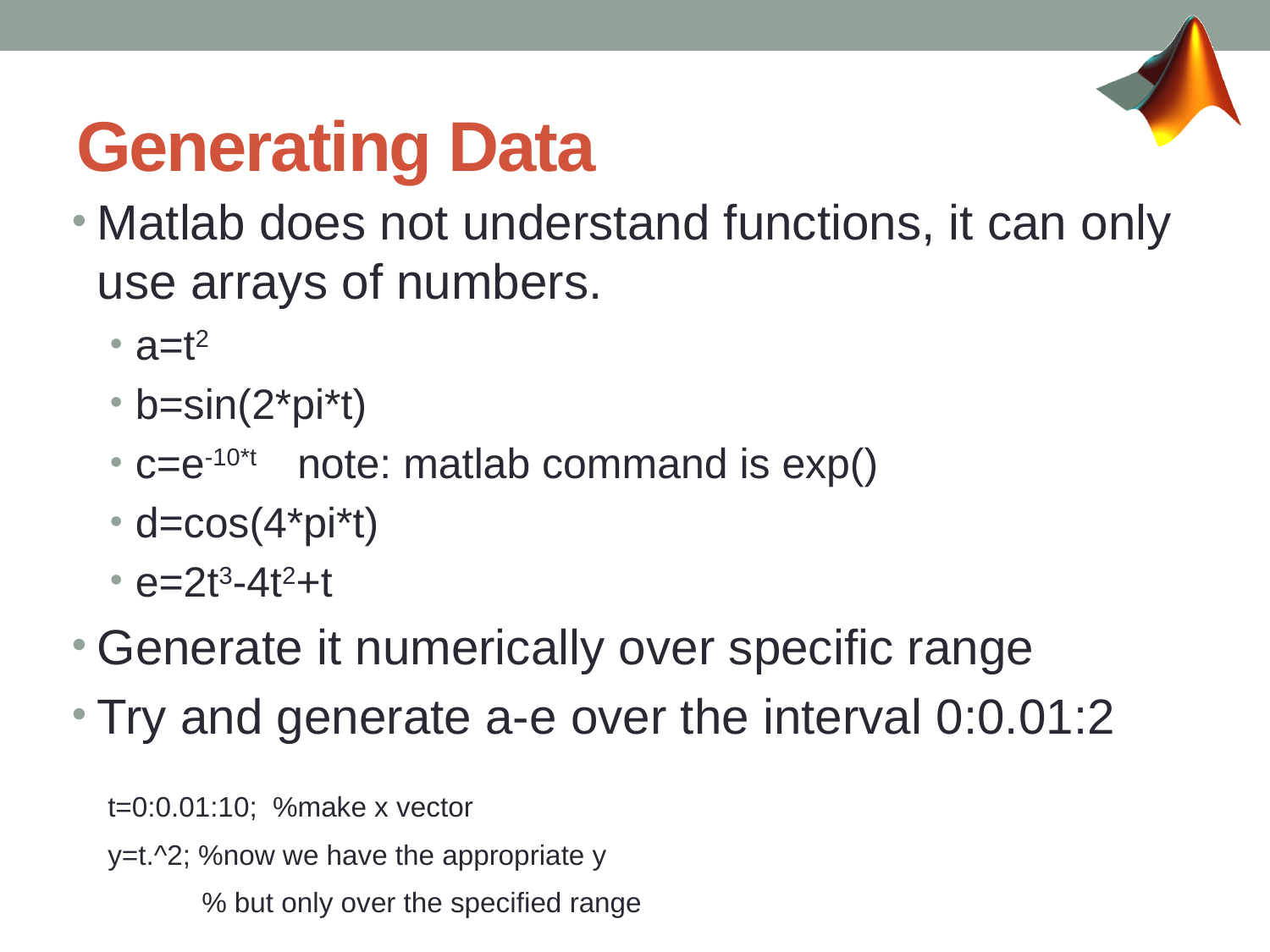

# Generating Data
Matlab does not understand functions, it can only use arrays of numbers.
a=t2
b=sin(2*pi*t)
c=e-10*t      note: matlab command is exp()
d=cos(4*pi*t)
e=2t3-4t2+t
Generate it numerically over specific range
Try and generate a-e over the interval 0:0.01:2
t=0:0.01:10;  %make x vector
y=t.^2; %now we have the appropriate y
            % but only over the specified range